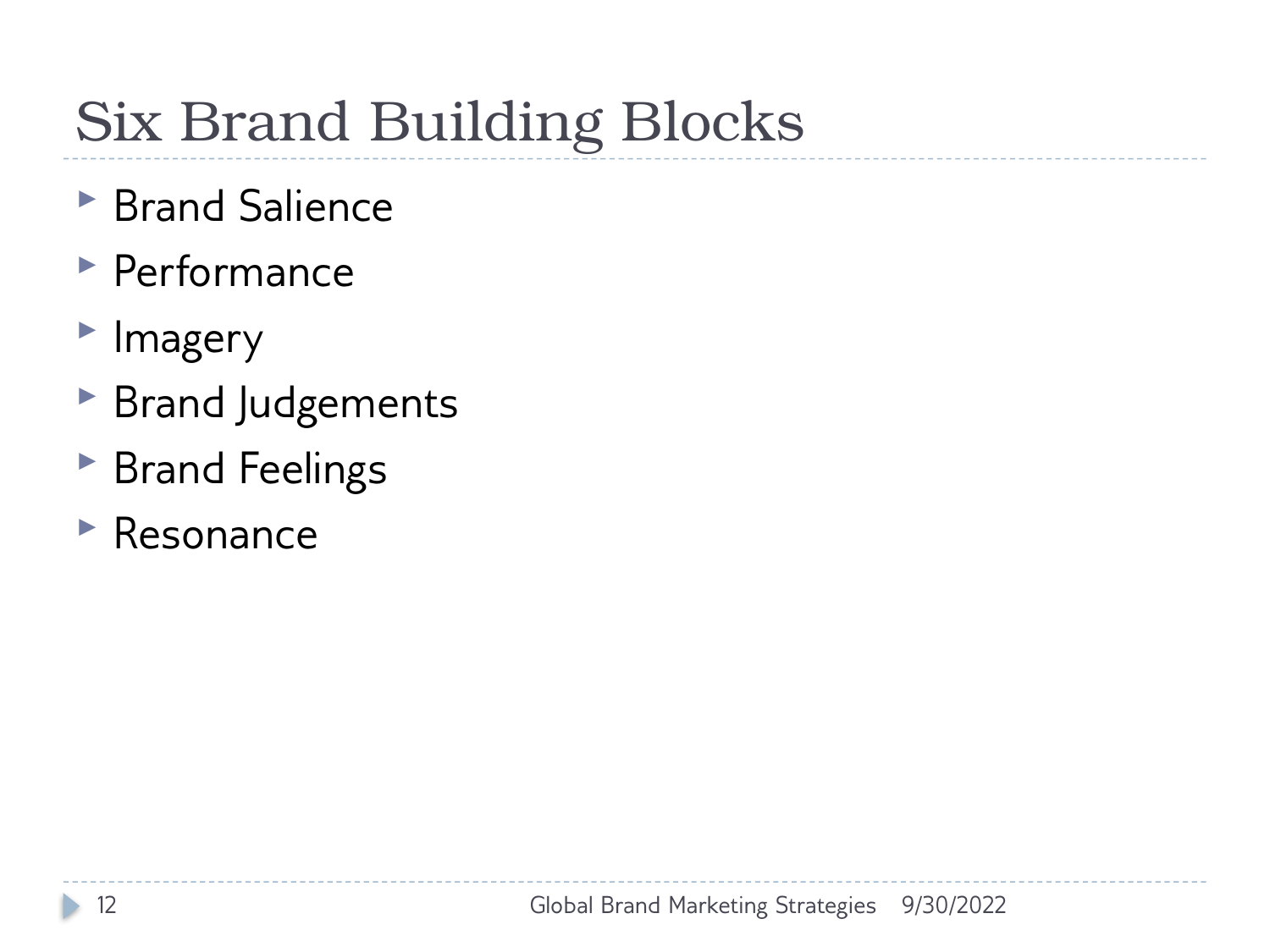

# Six Brand Building Blocks
Brand Salience
Performance
Imagery
Brand Judgements
Brand Feelings
Resonance
12
Global Brand Marketing Strategies
9/30/2022